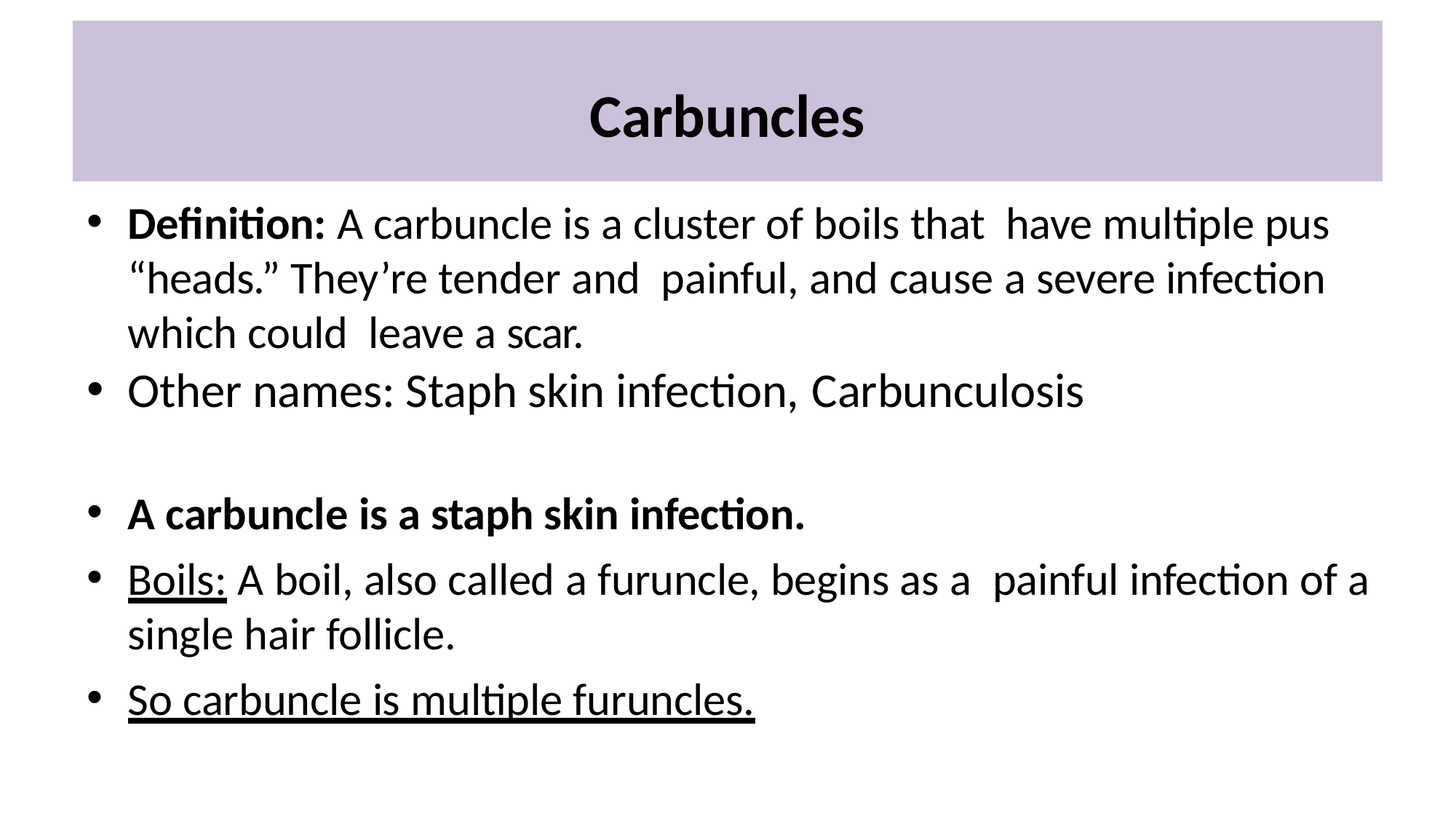

# Carbuncles
Definition: A carbuncle is a cluster of boils that  have multiple pus “heads.” They’re tender and  painful, and cause a severe infection which could  leave a scar.
Other names: Staph skin infection, Carbunculosis

A carbuncle is a staph skin infection.
Boils: A boil, also called a furuncle, begins as a  painful infection of a single hair follicle.
So carbuncle is multiple furuncles.